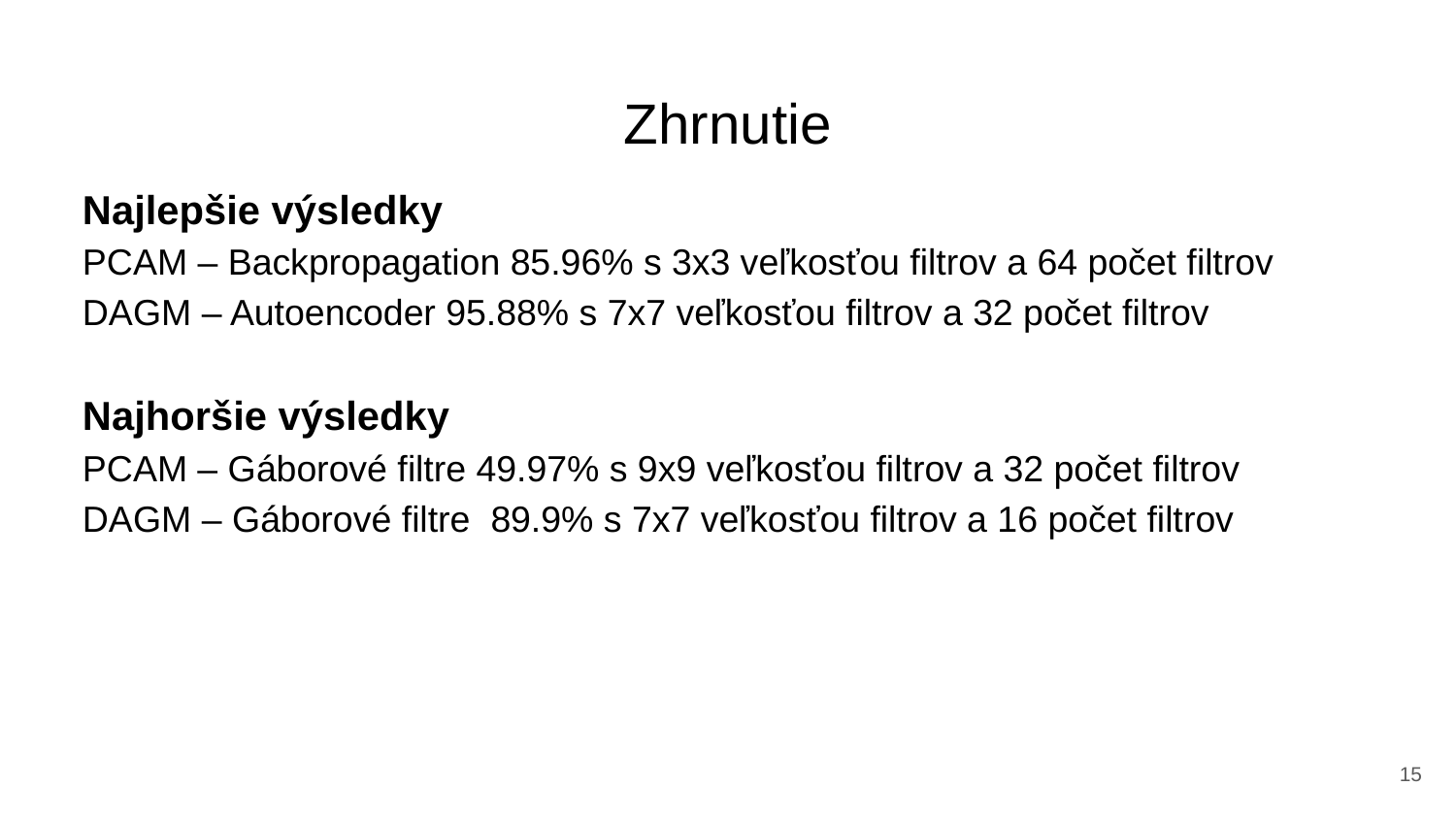

# Zhrnutie
Najlepšie výsledky
PCAM – Backpropagation 85.96% s 3x3 veľkosťou filtrov a 64 počet filtrov
DAGM – Autoencoder 95.88% s 7x7 veľkosťou filtrov a 32 počet filtrov

Najhoršie výsledky
PCAM – Gáborové filtre 49.97% s 9x9 veľkosťou filtrov a 32 počet filtrov
DAGM – Gáborové filtre  89.9% s 7x7 veľkosťou filtrov a 16 počet filtrov

15